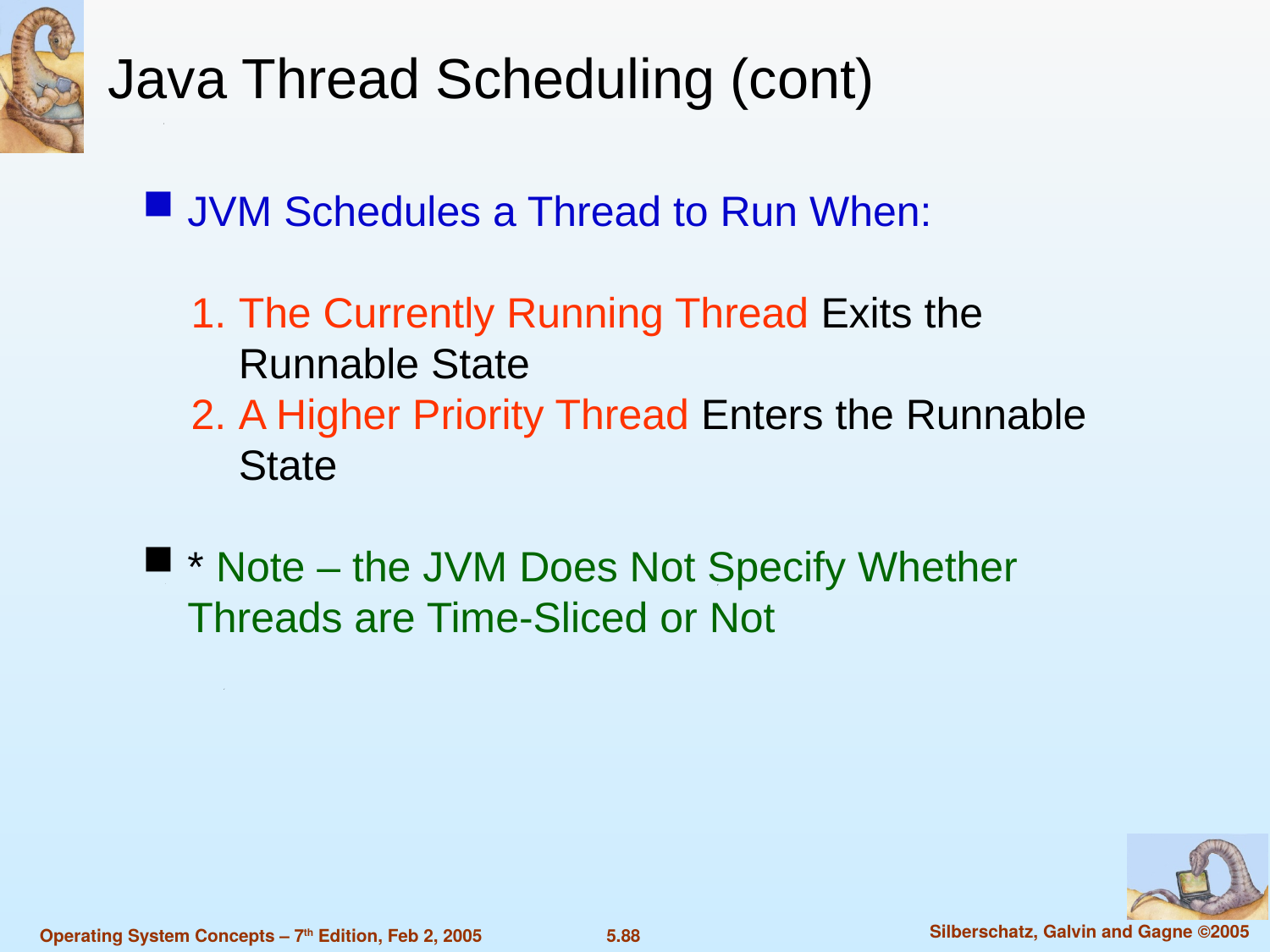

Java Thread Scheduling (cont)
JVM Schedules a Thread to Run When:

The Currently Running Thread Exits the Runnable State
A Higher Priority Thread Enters the Runnable State

* Note – the JVM Does Not Specify Whether Threads are Time-Sliced or Not